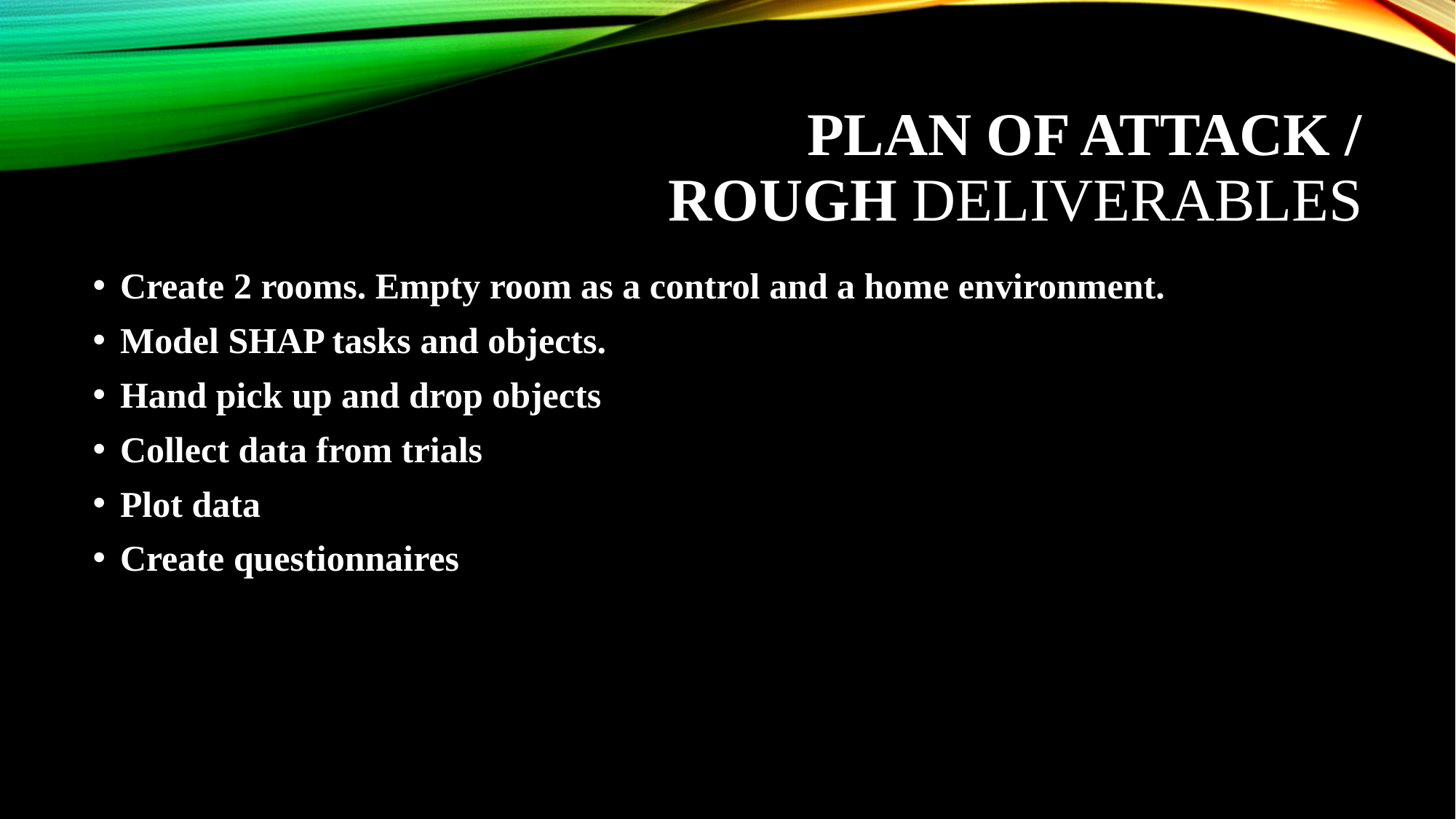

# Plan of attack / Rough deliverables
Create 2 rooms. Empty room as a control and a home environment.
Model SHAP tasks and objects.
Hand pick up and drop objects
Collect data from trials
Plot data
Create questionnaires